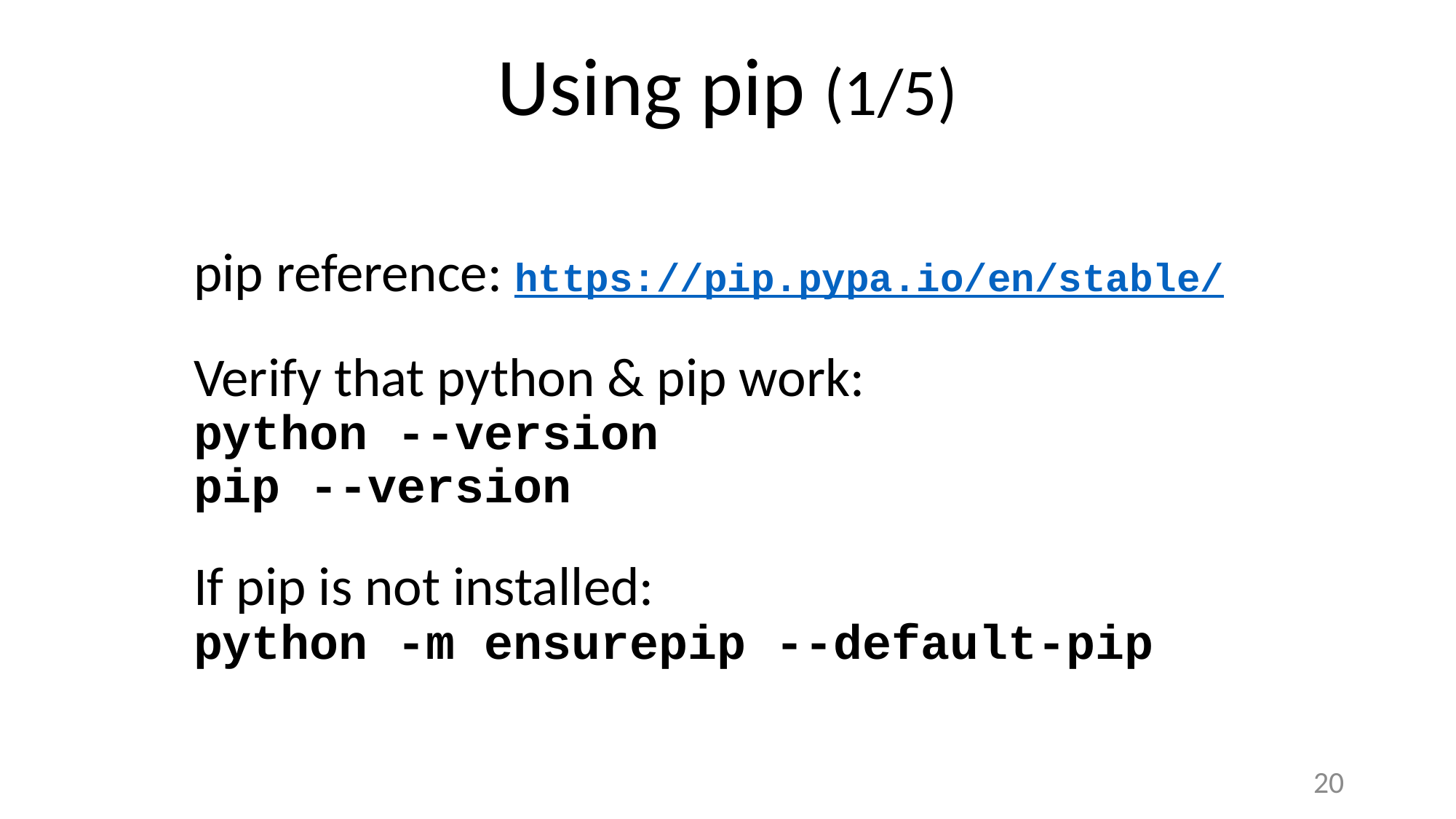

# Using pip (1/5)
pip reference: https://pip.pypa.io/en/stable/
Verify that python & pip work:
python --version
pip --version
If pip is not installed:
python -m ensurepip --default-pip
20